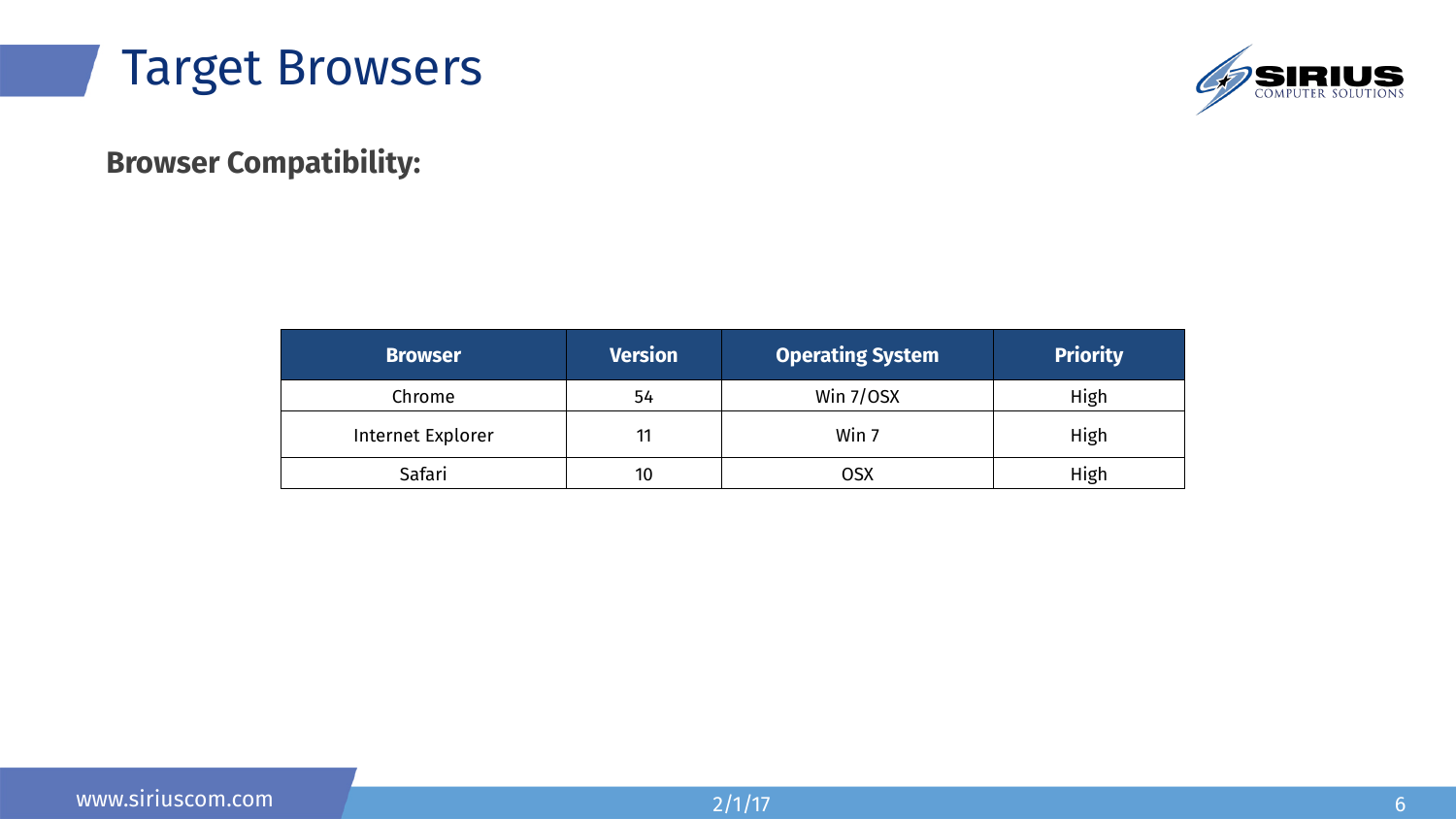

# Target Browsers
Browser Compatibility:
|  | Browser | Version | Operating System | Priority |
| --- | --- | --- | --- | --- |
|  | Chrome | 54 | Win 7/OSX | High |
|  | Internet Explorer | 11 | Win 7 | High |
|  | Safari | 10 | OSX | High |